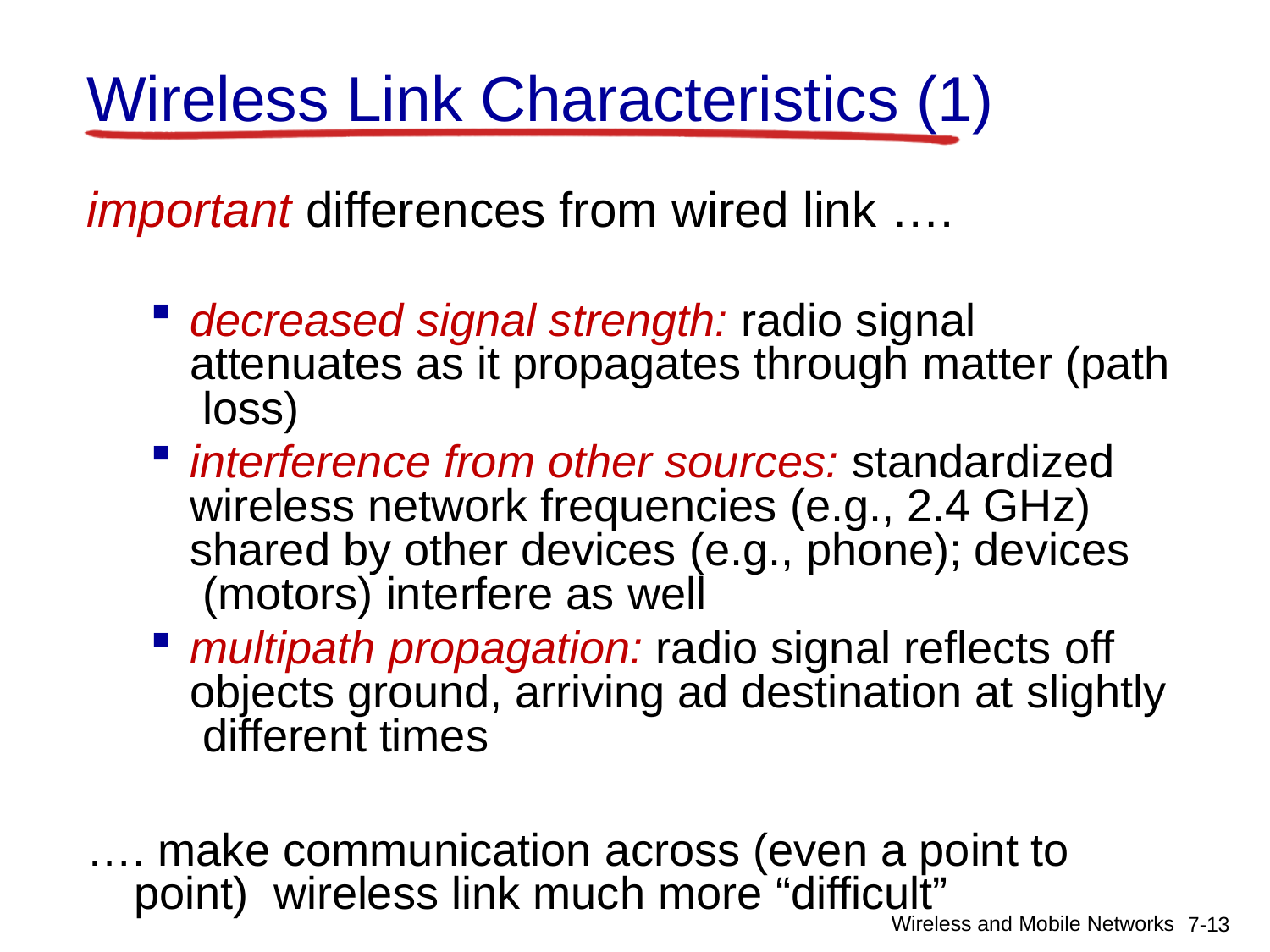

# Wireless Link Characteristics (1)

important differences from wired link ….

decreased signal strength: radio signal  attenuates as it propagates through matter (path  loss)
interference from other sources: standardized  wireless network frequencies (e.g., 2.4 GHz)  shared by other devices (e.g., phone); devices  (motors) interfere as well
multipath propagation: radio signal reflects off  objects ground, arriving ad destination at slightly  different times

…. make communication across (even a point to point)  wireless link much more “difficult”
Wireless and Mobile Networks
7-13